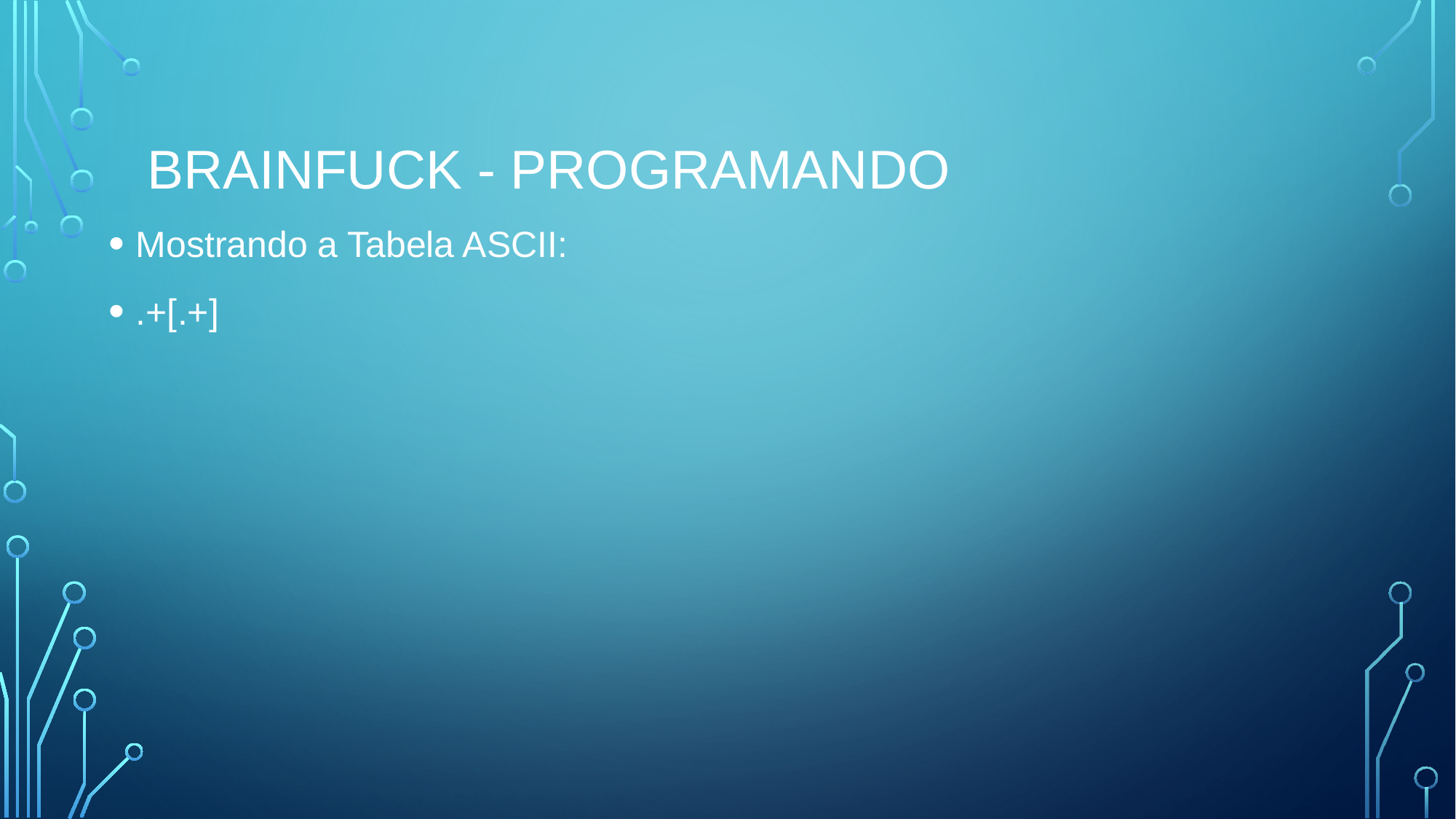

# Brainfuck - Programando
Mostrando a Tabela ASCII:
.+[.+]